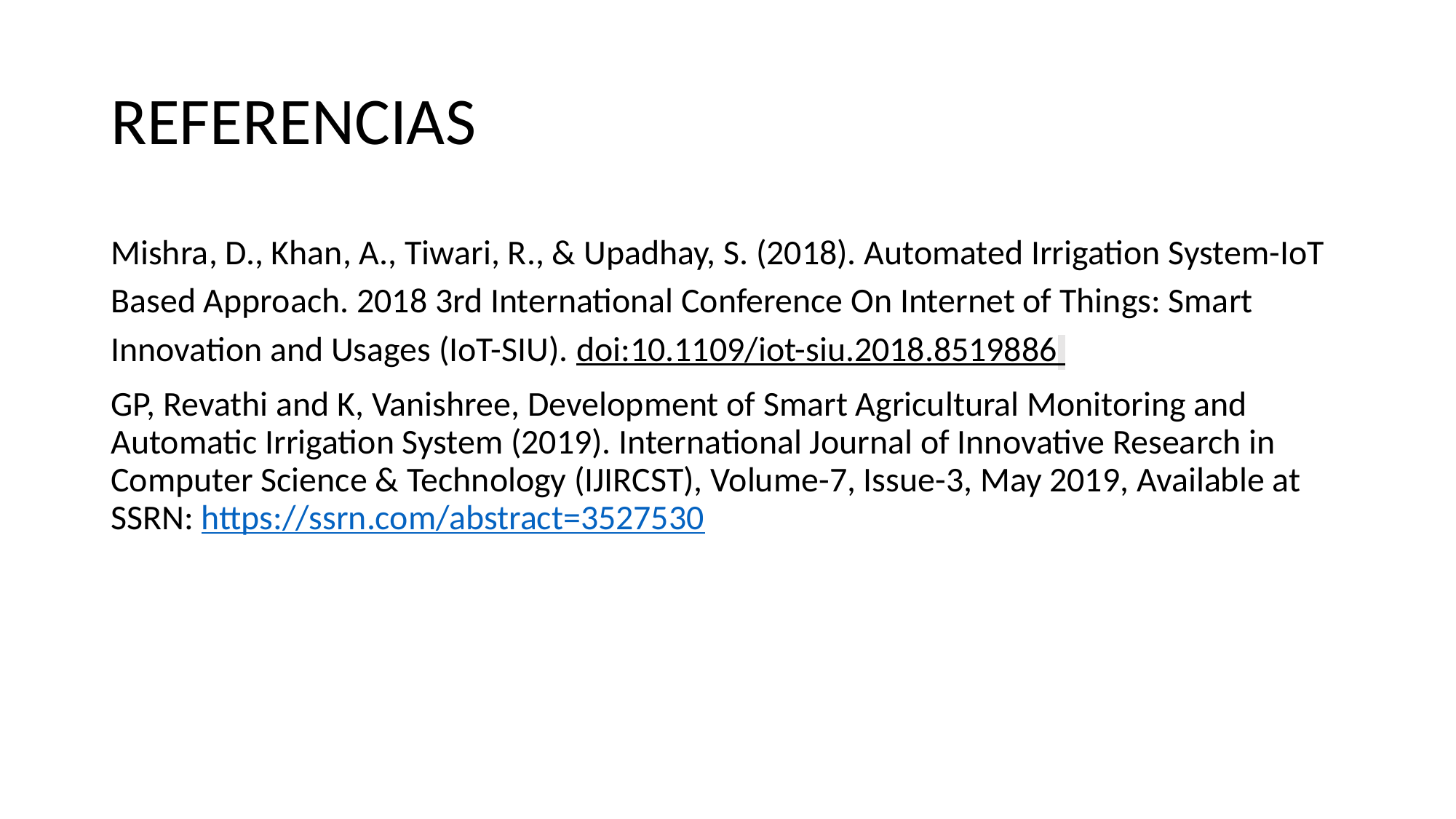

# REFERENCIAS
Mishra, D., Khan, A., Tiwari, R., & Upadhay, S. (2018). Automated Irrigation System-IoT Based Approach. 2018 3rd International Conference On Internet of Things: Smart Innovation and Usages (IoT-SIU). doi:10.1109/iot-siu.2018.8519886
GP, Revathi and K, Vanishree, Development of Smart Agricultural Monitoring and Automatic Irrigation System (2019). International Journal of Innovative Research in Computer Science & Technology (IJIRCST), Volume-7, Issue-3, May 2019, Available at SSRN: https://ssrn.com/abstract=3527530